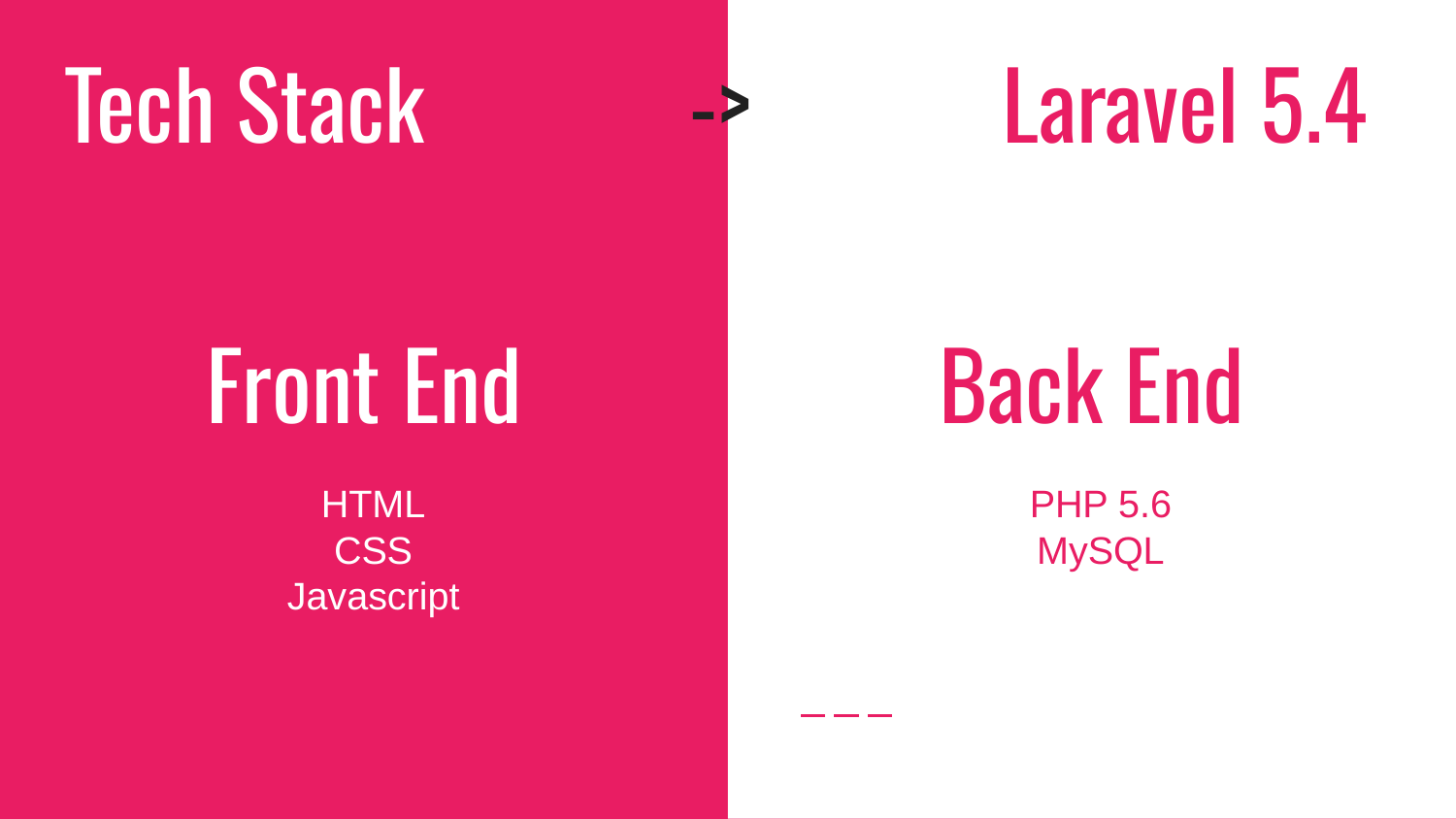

Tech Stack 		  ->		   Laravel 5.4
# Front End
Back End
HTML
CSS
Javascript
PHP 5.6
MySQL